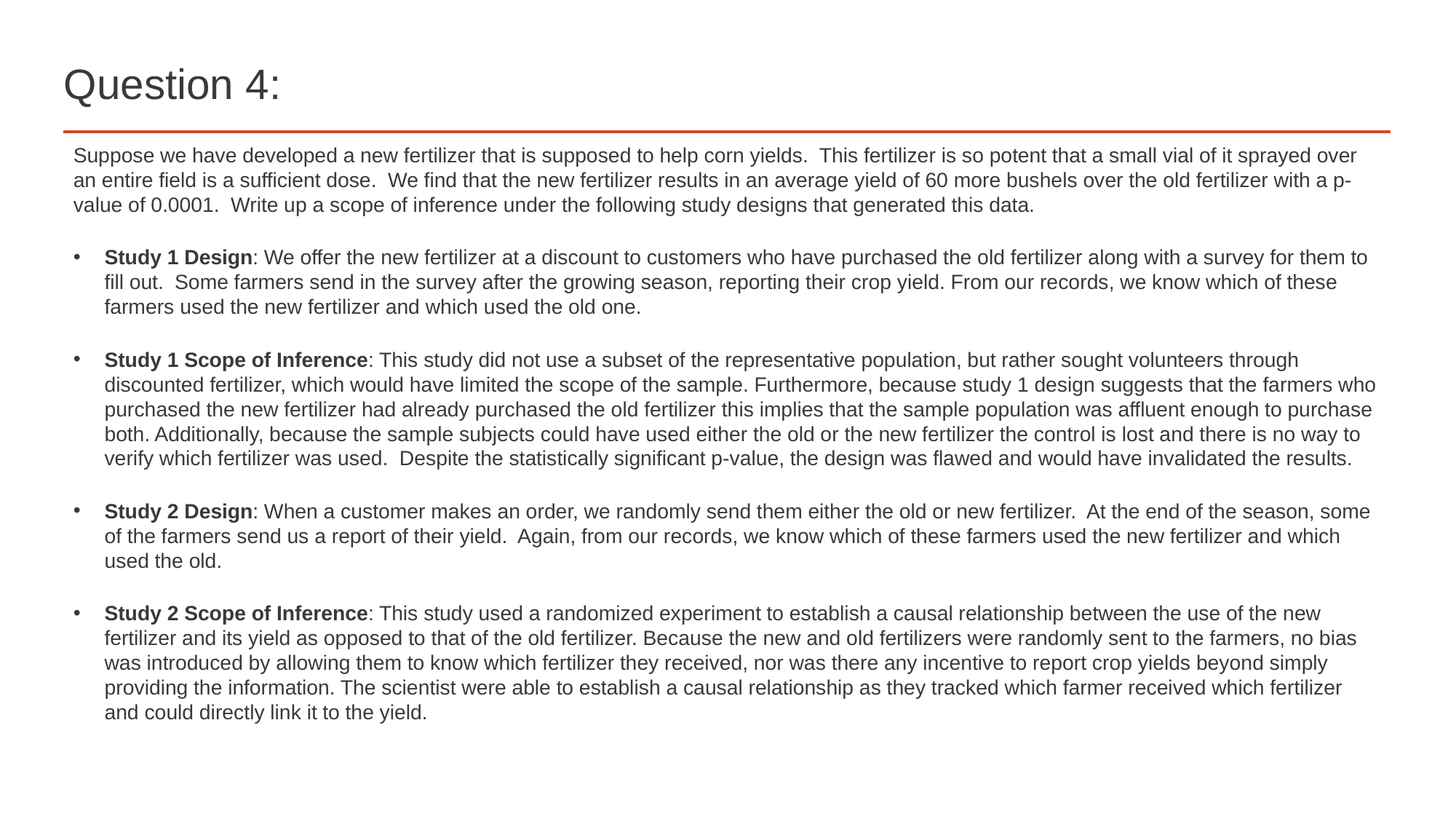

# Question 4:
Suppose we have developed a new fertilizer that is supposed to help corn yields.  This fertilizer is so potent that a small vial of it sprayed over an entire field is a sufficient dose.  We find that the new fertilizer results in an average yield of 60 more bushels over the old fertilizer with a p-value of 0.0001.  Write up a scope of inference under the following study designs that generated this data.
Study 1 Design: We offer the new fertilizer at a discount to customers who have purchased the old fertilizer along with a survey for them to fill out.  Some farmers send in the survey after the growing season, reporting their crop yield. From our records, we know which of these farmers used the new fertilizer and which used the old one.
Study 1 Scope of Inference: This study did not use a subset of the representative population, but rather sought volunteers through discounted fertilizer, which would have limited the scope of the sample. Furthermore, because study 1 design suggests that the farmers who purchased the new fertilizer had already purchased the old fertilizer this implies that the sample population was affluent enough to purchase both. Additionally, because the sample subjects could have used either the old or the new fertilizer the control is lost and there is no way to verify which fertilizer was used.  Despite the statistically significant p-value, the design was flawed and would have invalidated the results.
Study 2 Design: When a customer makes an order, we randomly send them either the old or new fertilizer.  At the end of the season, some of the farmers send us a report of their yield.  Again, from our records, we know which of these farmers used the new fertilizer and which used the old.
Study 2 Scope of Inference: This study used a randomized experiment to establish a causal relationship between the use of the new fertilizer and its yield as opposed to that of the old fertilizer. Because the new and old fertilizers were randomly sent to the farmers, no bias was introduced by allowing them to know which fertilizer they received, nor was there any incentive to report crop yields beyond simply providing the information. The scientist were able to establish a causal relationship as they tracked which farmer received which fertilizer and could directly link it to the yield.